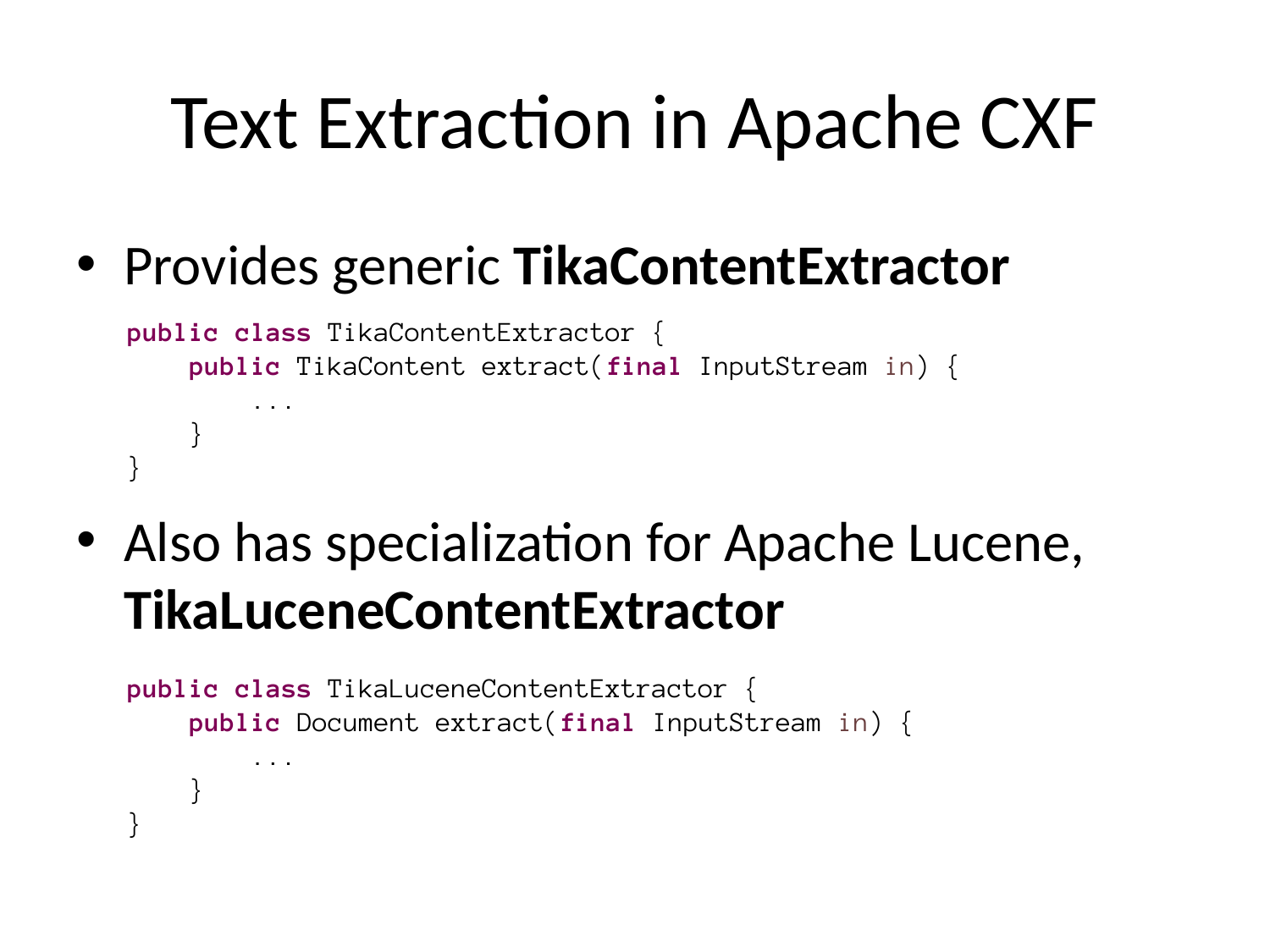

# Text Extraction in Apache CXF
Provides generic TikaContentExtractor

Also has specialization for Apache Lucene, TikaLuceneContentExtractor

public class TikaContentExtractor {
    public TikaContent extract(final InputStream in) {
        ...
    }
}
public class TikaLuceneContentExtractor {
    public Document extract(final InputStream in) {
        ...
    }
}